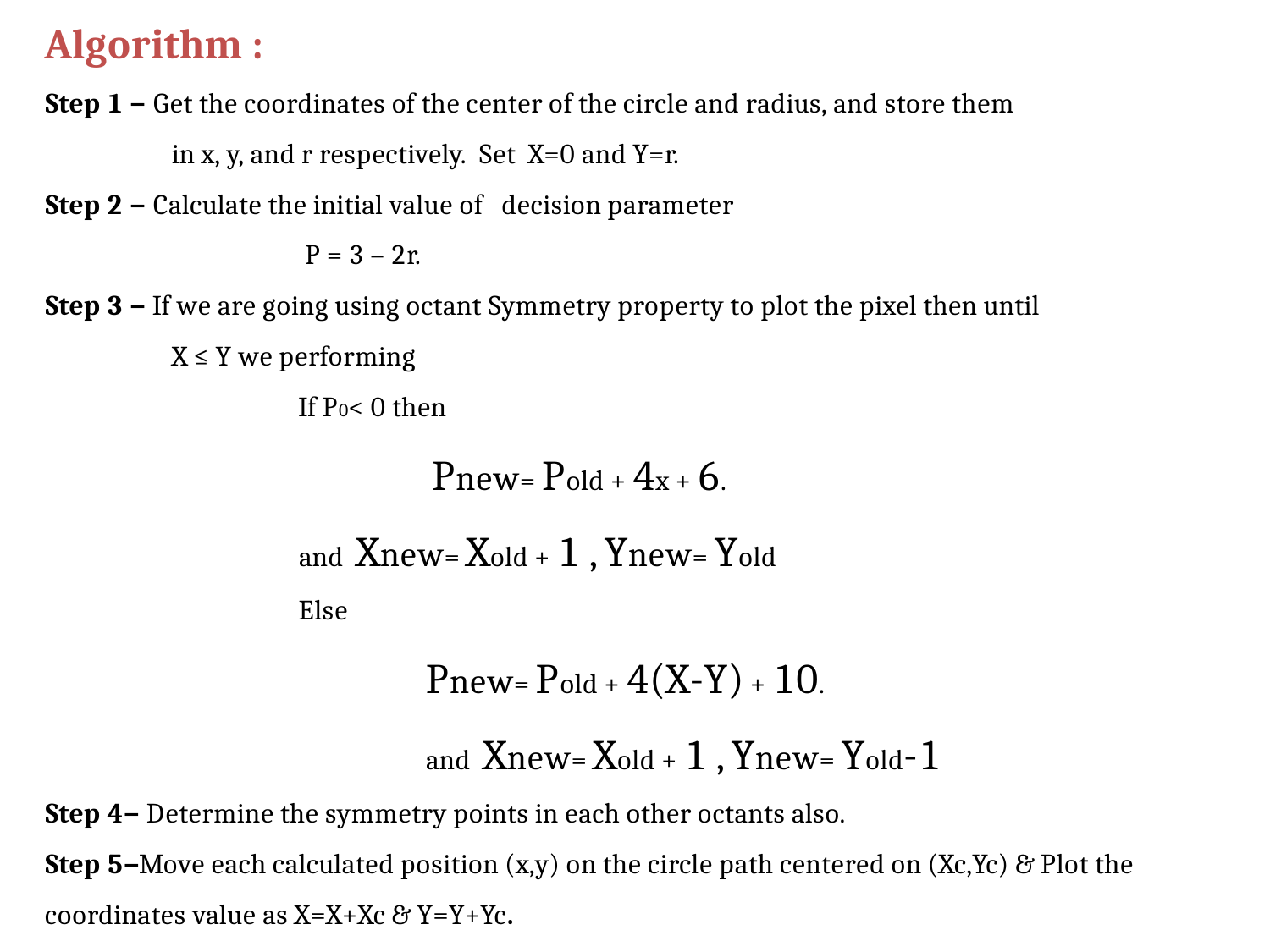

Algorithm :
Step 1 − Get the coordinates of the center of the circle and radius, and store them
	in x, y, and r respectively.  Set  X=0 and Y=r.
Step 2 − Calculate the initial value of   decision parameter
		 P = 3 – 2r.
Step 3 − If we are going using octant Symmetry property to plot the pixel then until
 	X ≤ Y we performing
		If P0< 0 then
			 Pnew= Pold + 4x + 6.
		and  Xnew= Xold + 1 , Ynew= Yold
		Else
			Pnew= Pold + 4(X-Y) + 10.
			and  Xnew= Xold + 1 , Ynew= Yold-1
Step 4− Determine the symmetry points in each other octants also.
Step 5−Move each calculated position (x,y) on the circle path centered on (Xc,Yc) & Plot the coordinates value as X=X+Xc & Y=Y+Yc.